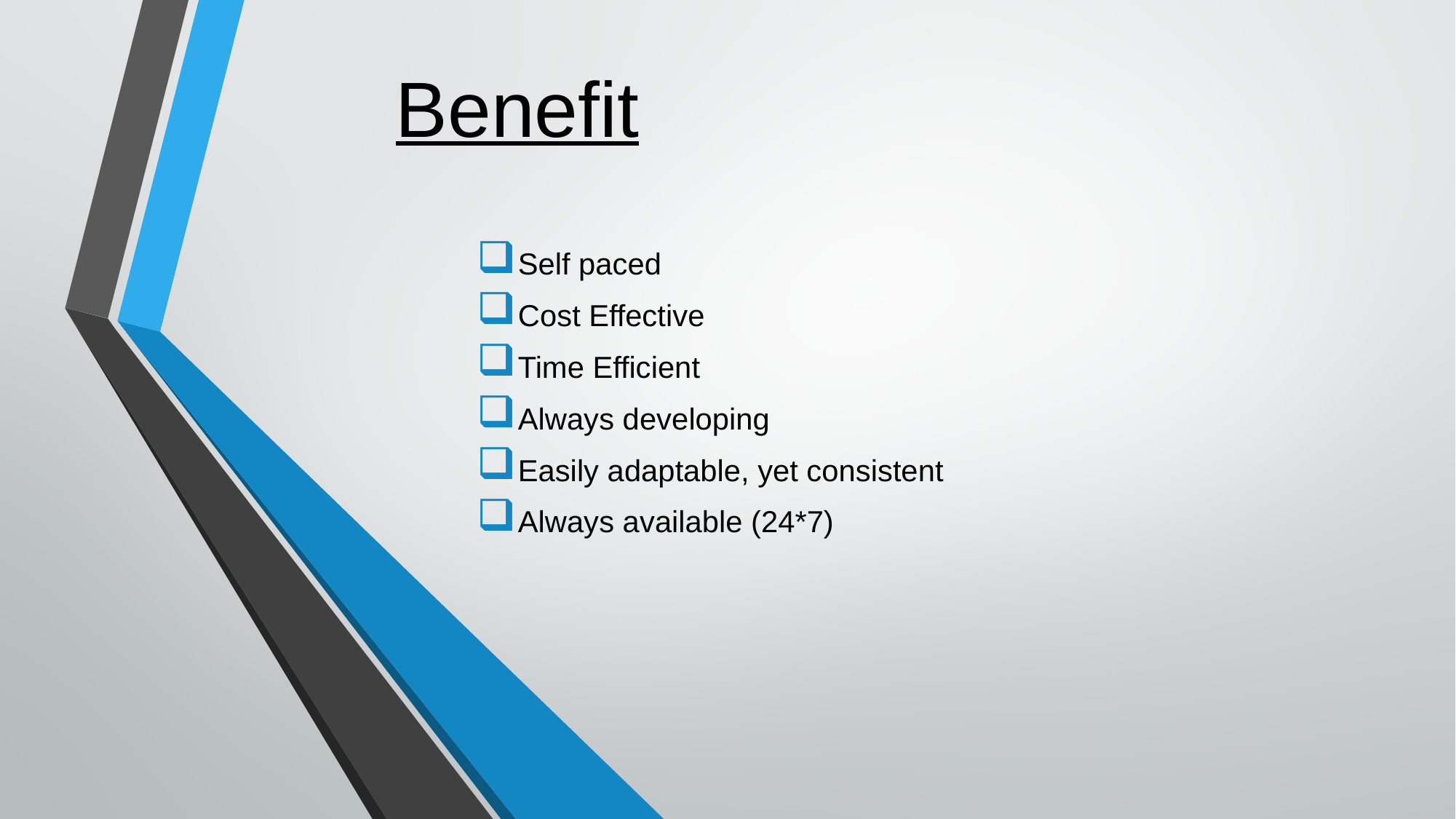

# Benefit
Self paced
Cost Effective
Time Efficient
Always developing
Easily adaptable, yet consistent
Always available (24*7)